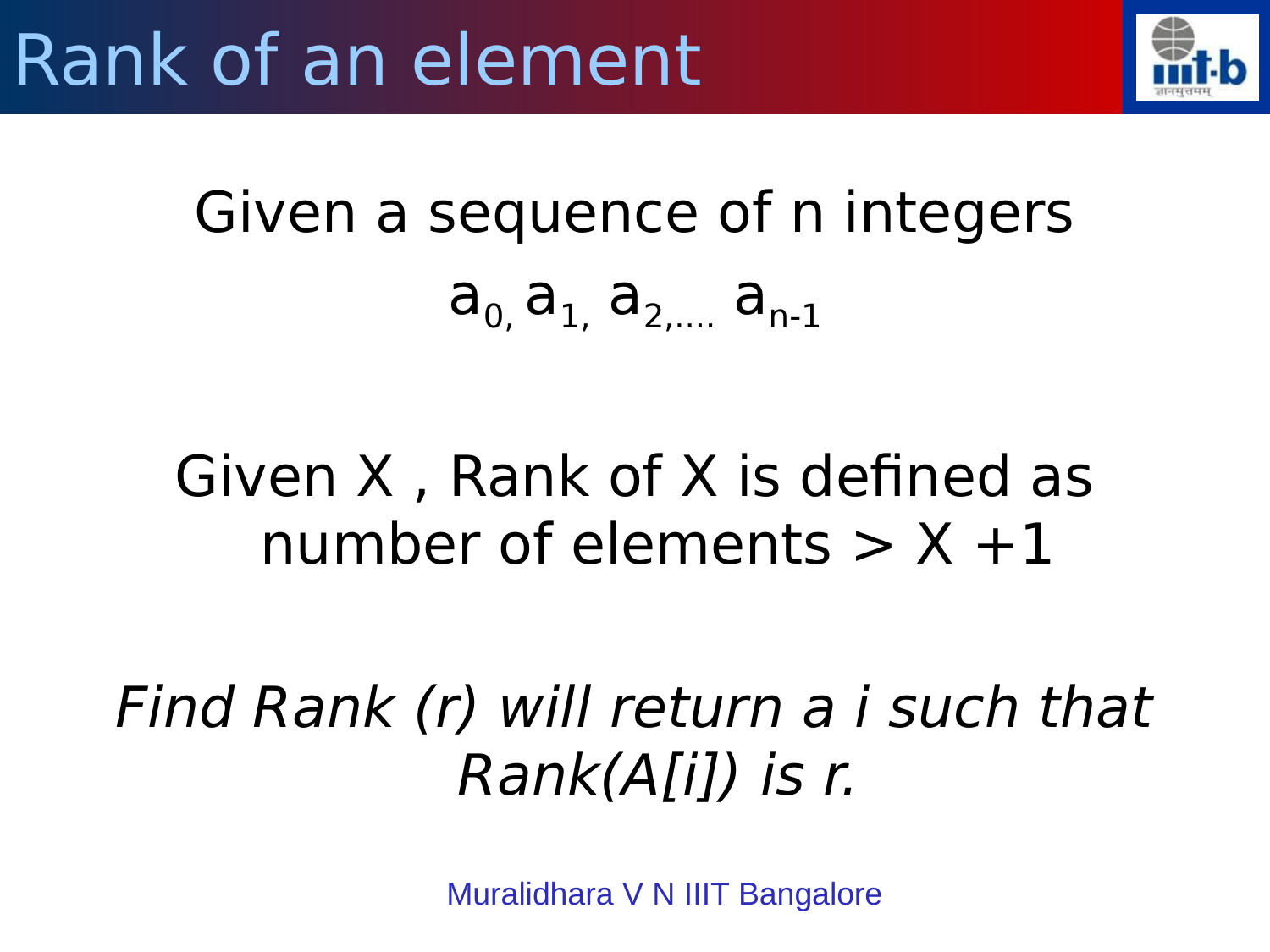

Rank of an element
Given a sequence of n integers
a0, a1, a2,.... an-1

Given X , Rank of X is defined as number of elements > X +1

Find Rank (r) will return a i such that Rank(A[i]) is r.

Muralidhara V N IIIT Bangalore